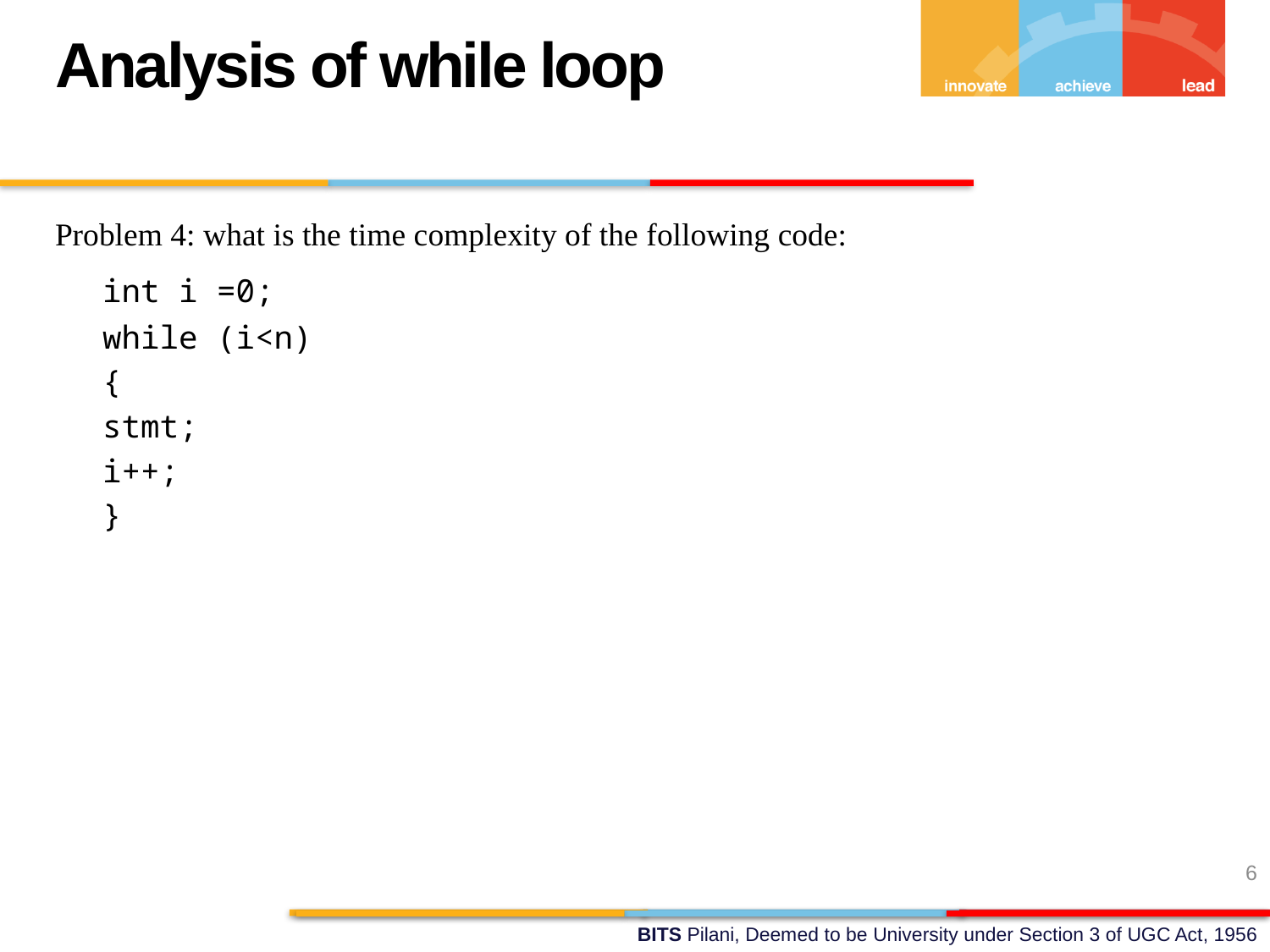

Analysis of while loop

Problem 4: what is the time complexity of the following code:
	int i =0;
	while (i<n)
	{
	stmt;
	i++;
	}

6